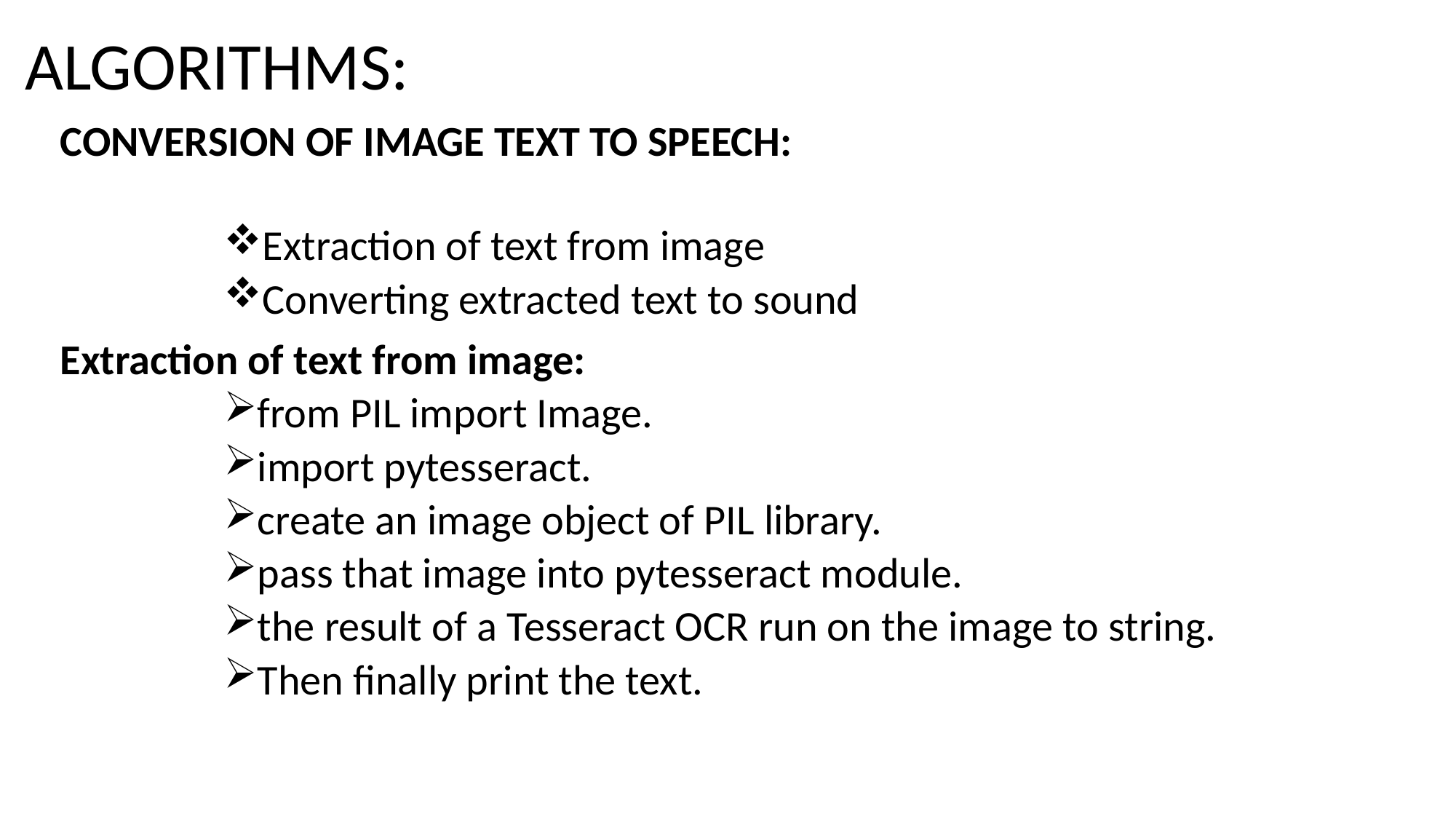

# ALGORITHMS:
CONVERSION OF IMAGE TEXT TO SPEECH:

Extraction of text from image
Converting extracted text to sound
Extraction of text from image:
from PIL import Image.
import pytesseract.
create an image object of PIL library.
pass that image into pytesseract module.
the result of a Tesseract OCR run on the image to string.
Then finally print the text.